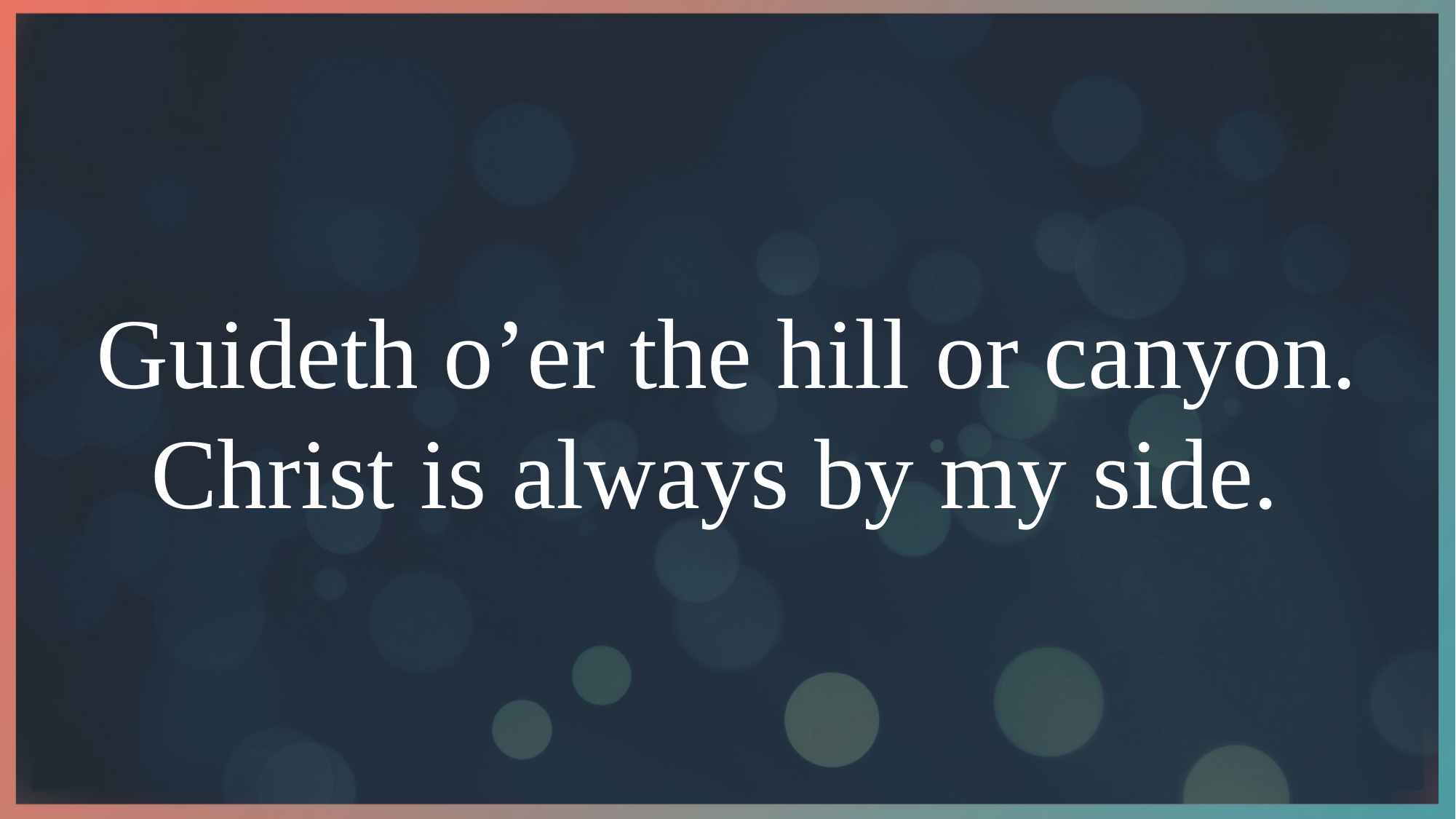

Guideth o’er the hill or canyon. Christ is always by my side.